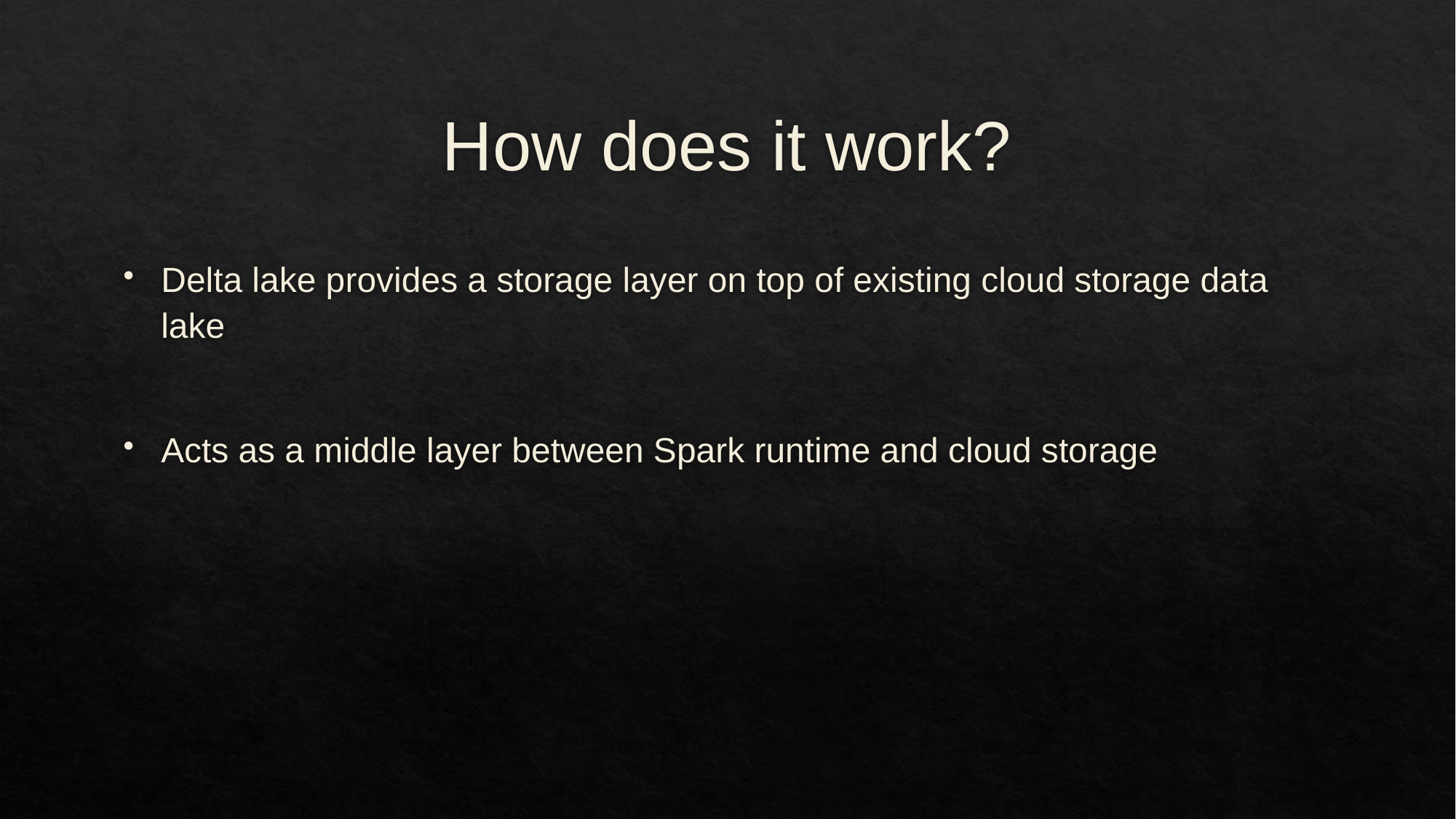

# How does it work?
Delta lake provides a storage layer on top of existing cloud storage data lake

Acts as a middle layer between Spark runtime and cloud storage